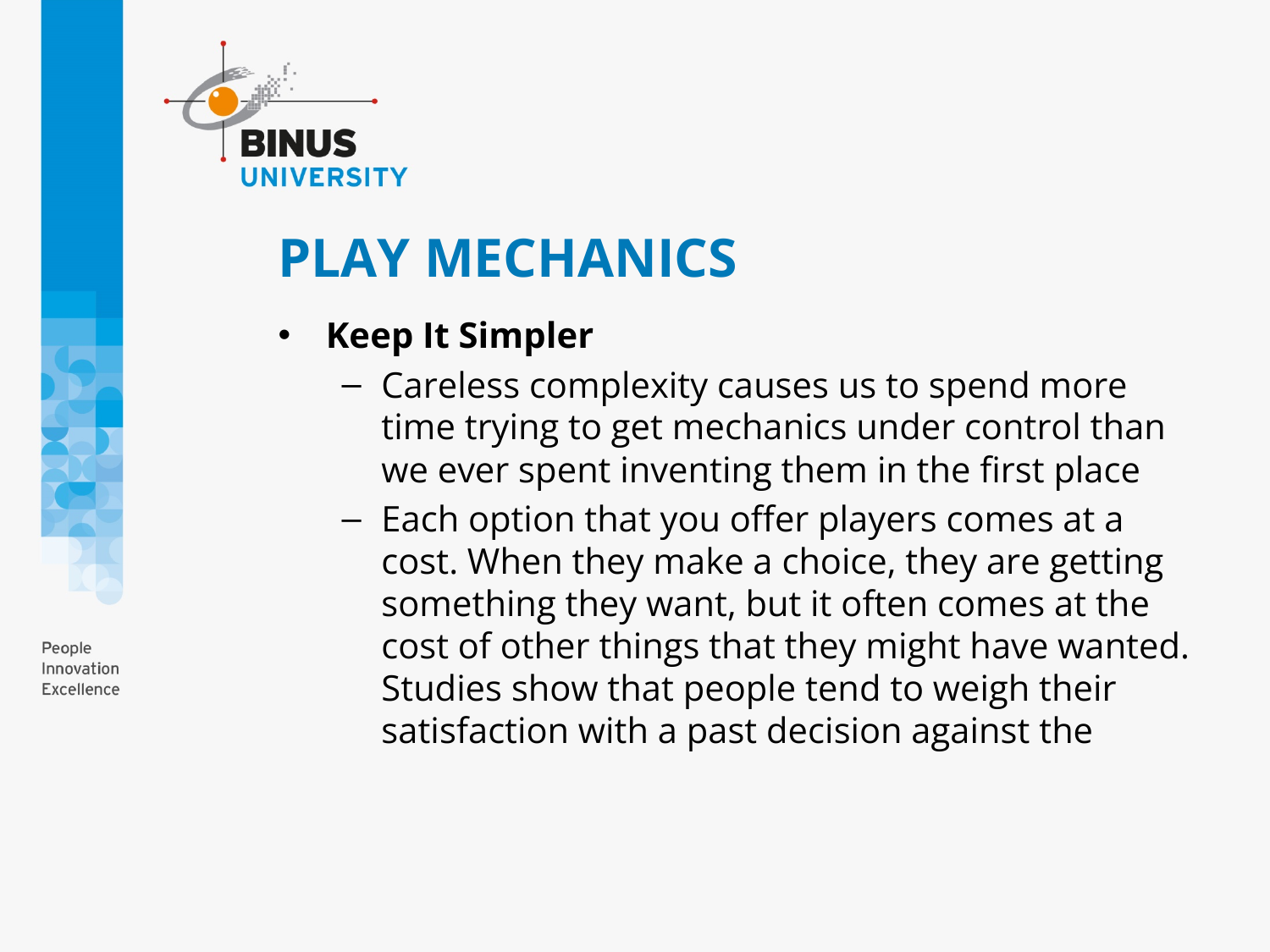

# PLAY MECHANICS
Keep It Simpler
Careless complexity causes us to spend more time trying to get mechanics under control than we ever spent inventing them in the first place
Each option that you offer players comes at a cost. When they make a choice, they are getting something they want, but it often comes at the cost of other things that they might have wanted. Studies show that people tend to weigh their satisfaction with a past decision against the